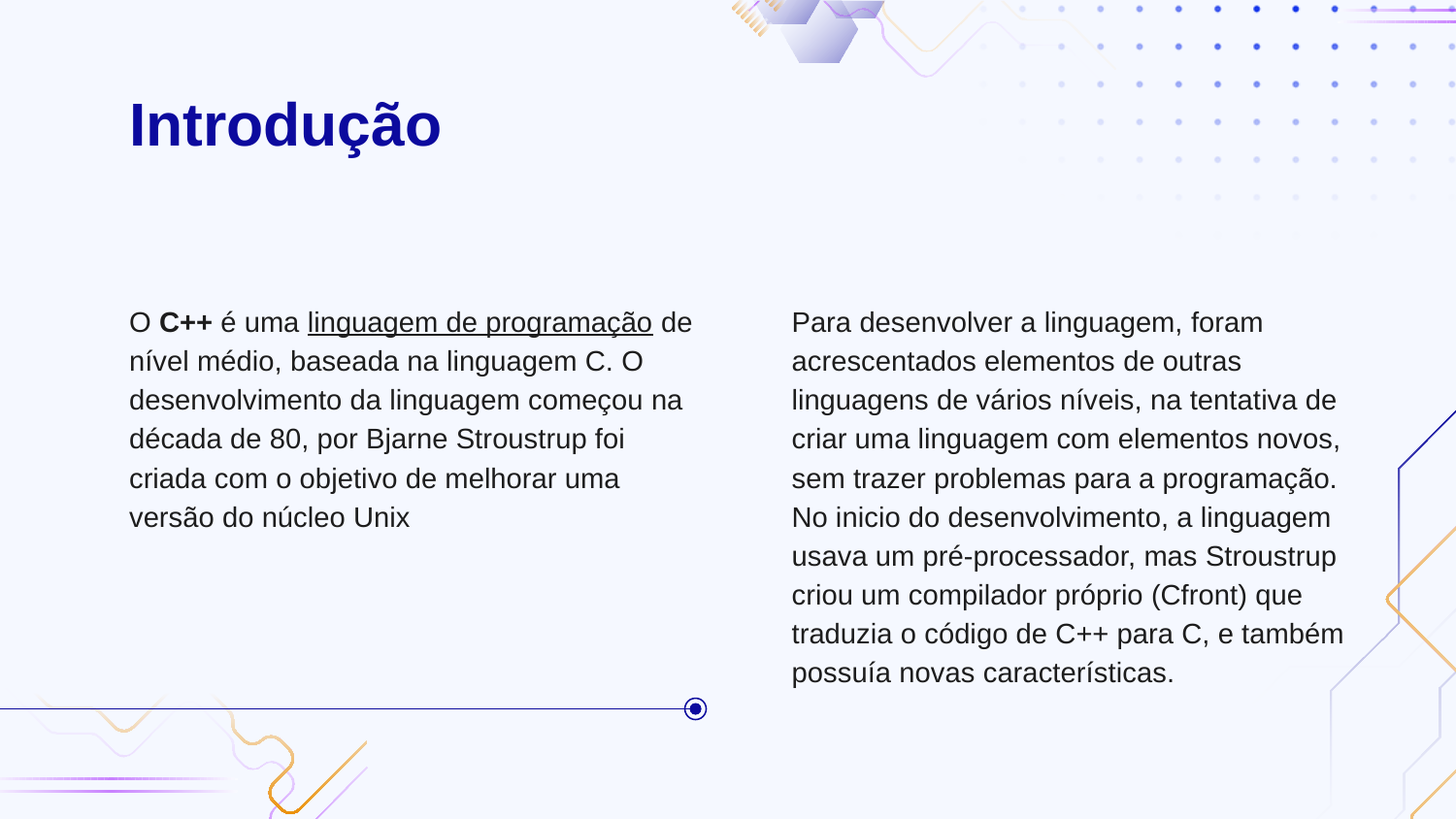

# Introdução
O C++ é uma linguagem de programação de nível médio, baseada na linguagem C. O desenvolvimento da linguagem começou na década de 80, por Bjarne Stroustrup foi criada com o objetivo de melhorar uma versão do núcleo Unix
Para desenvolver a linguagem, foram acrescentados elementos de outras linguagens de vários níveis, na tentativa de criar uma linguagem com elementos novos, sem trazer problemas para a programação. No inicio do desenvolvimento, a linguagem usava um pré-processador, mas Stroustrup criou um compilador próprio (Cfront) que traduzia o código de C++ para C, e também possuía novas características.